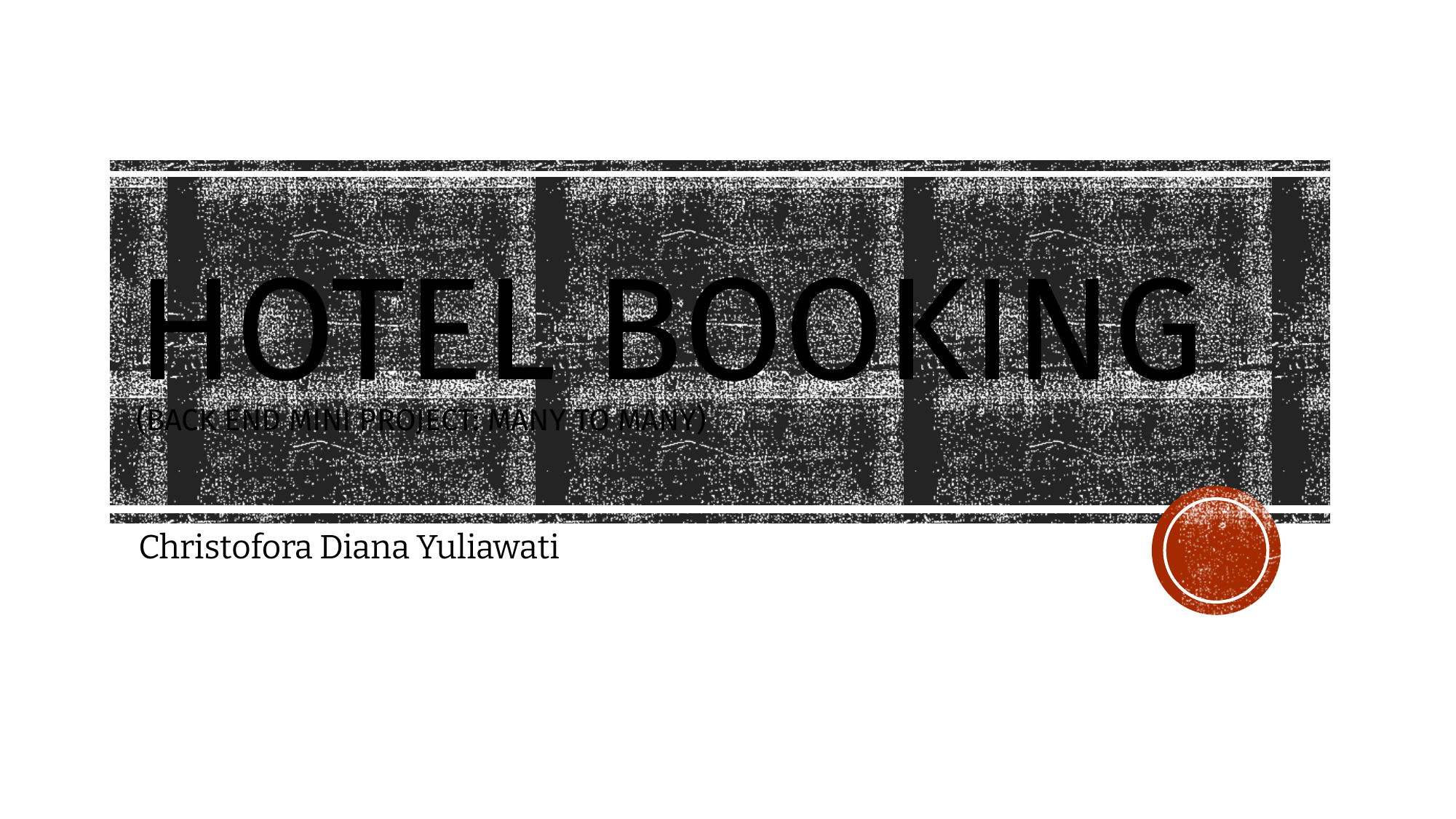

# HOTEL BOOKING (back end mini project: many to many)
Christofora Diana Yuliawati